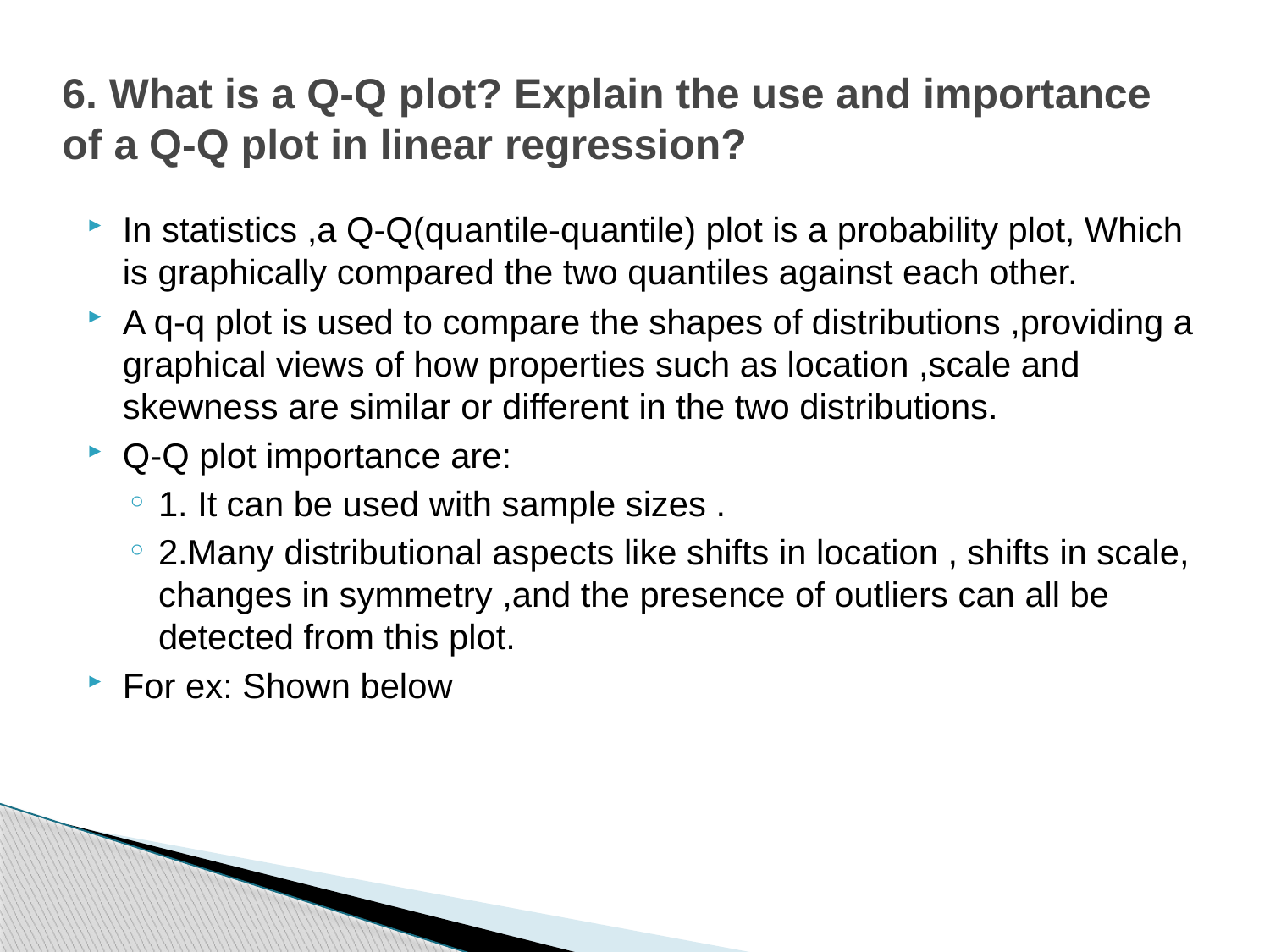

# 6. What is a Q-Q plot? Explain the use and importance of a Q-Q plot in linear regression?
In statistics ,a Q-Q(quantile-quantile) plot is a probability plot, Which is graphically compared the two quantiles against each other.
A q-q plot is used to compare the shapes of distributions ,providing a graphical views of how properties such as location ,scale and skewness are similar or different in the two distributions.
Q-Q plot importance are:
1. It can be used with sample sizes .
2.Many distributional aspects like shifts in location , shifts in scale, changes in symmetry ,and the presence of outliers can all be detected from this plot.
For ex: Shown below